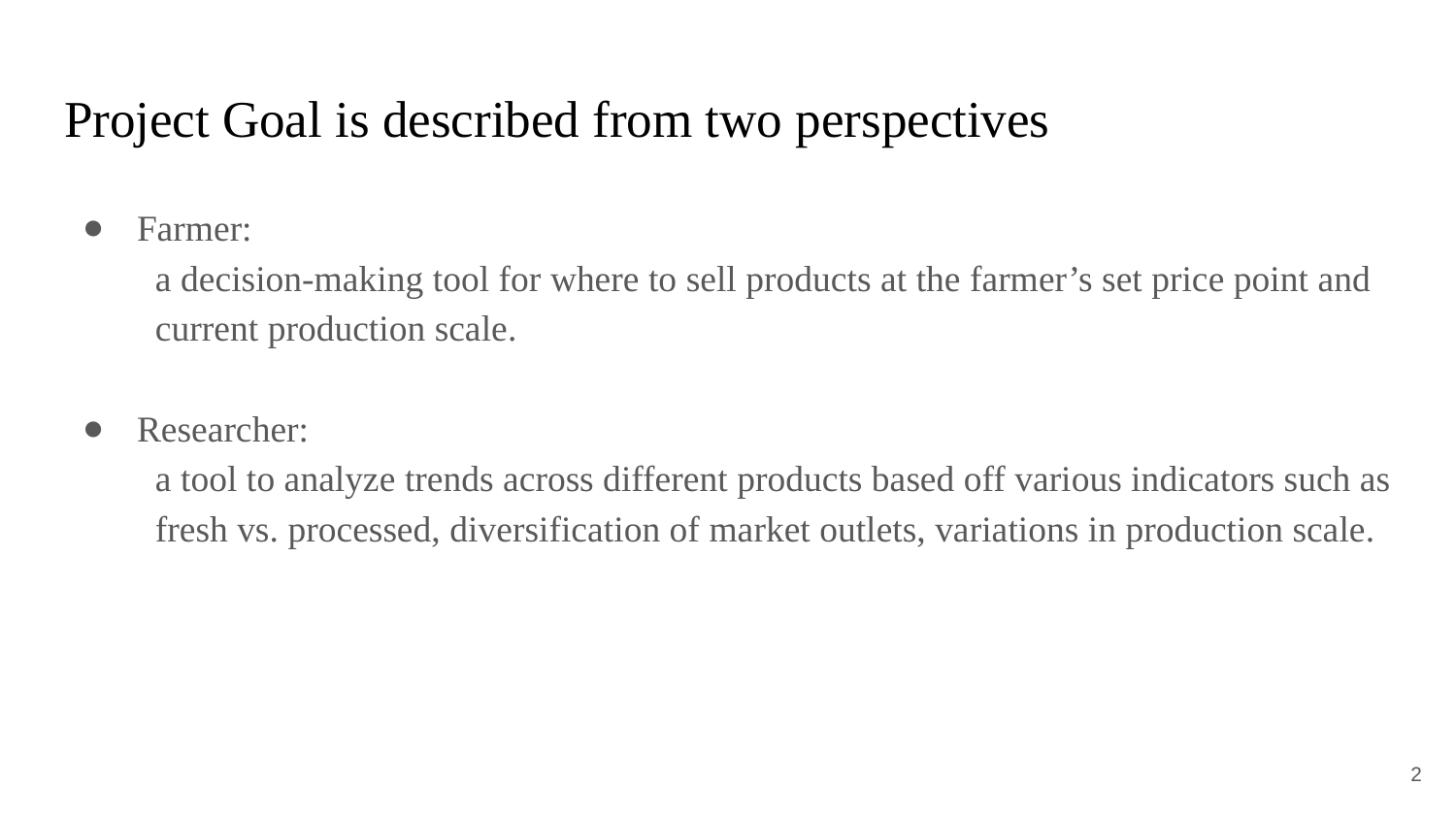

# Project Goal is described from two perspectives
Farmer:
a decision-making tool for where to sell products at the farmer’s set price point and current production scale.

Researcher:
a tool to analyze trends across different products based off various indicators such as fresh vs. processed, diversification of market outlets, variations in production scale.
2